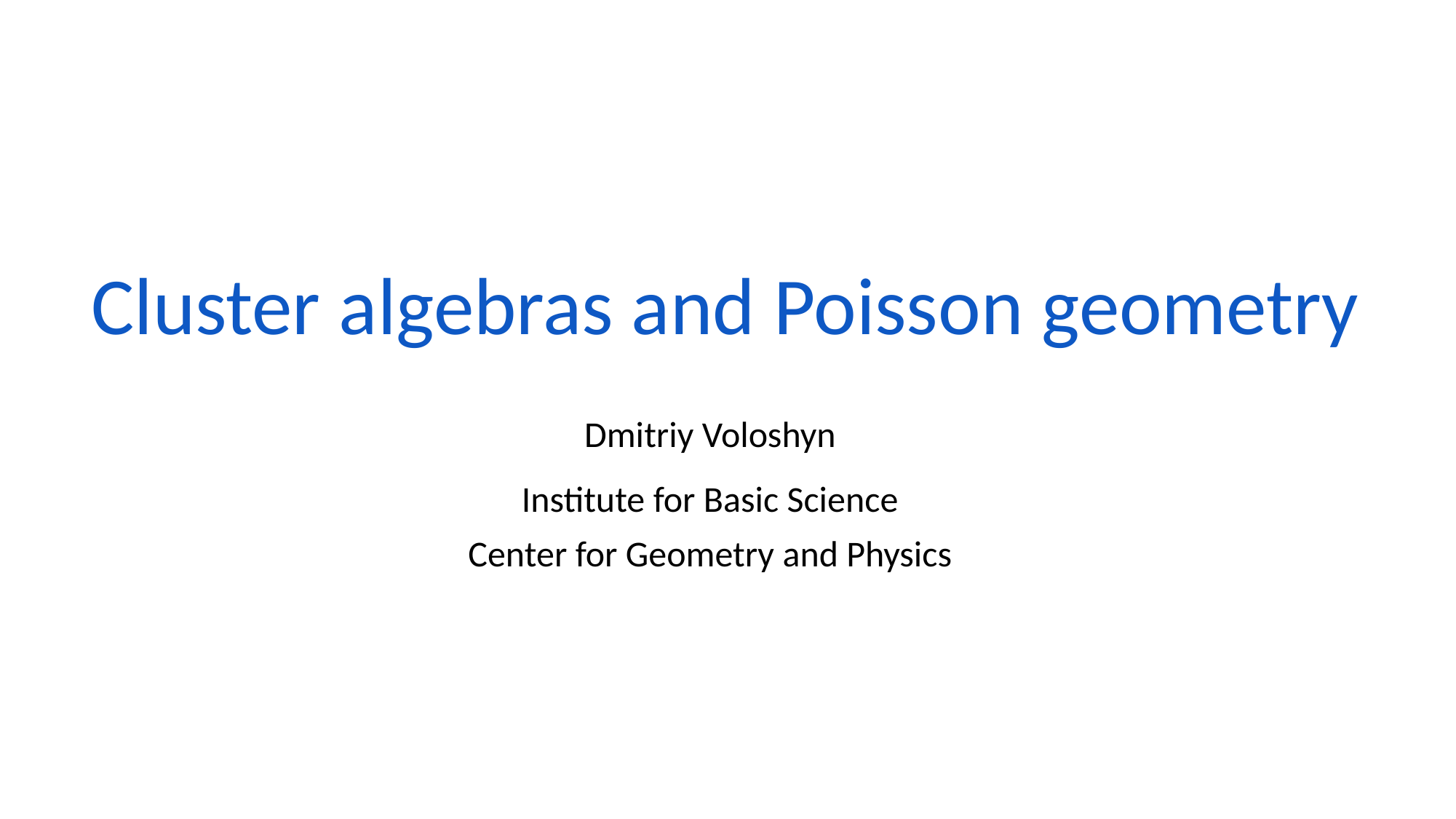

# Cluster algebras and Poisson geometry
Dmitriy Voloshyn
Institute for Basic Science
Center for Geometry and Physics